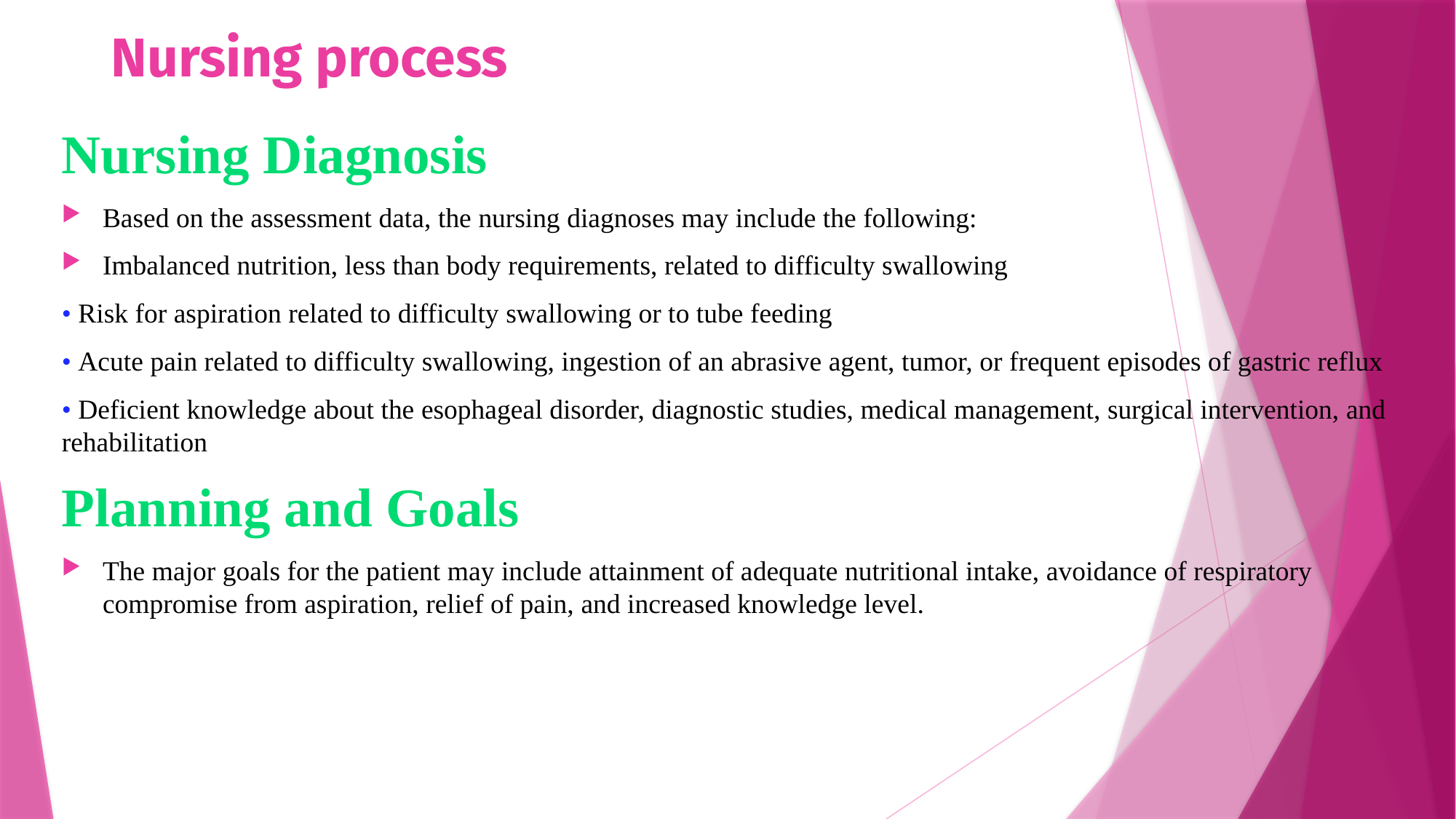

# Nursing process
Nursing Diagnosis
Based on the assessment data, the nursing diagnoses may include the following:
Imbalanced nutrition, less than body requirements, related to difficulty swallowing
• Risk for aspiration related to difficulty swallowing or to tube feeding
• Acute pain related to difficulty swallowing, ingestion of an abrasive agent, tumor, or frequent episodes of gastric reflux
• Deficient knowledge about the esophageal disorder, diagnostic studies, medical management, surgical intervention, and rehabilitation
Planning and Goals
The major goals for the patient may include attainment of adequate nutritional intake, avoidance of respiratory compromise from aspiration, relief of pain, and increased knowledge level.